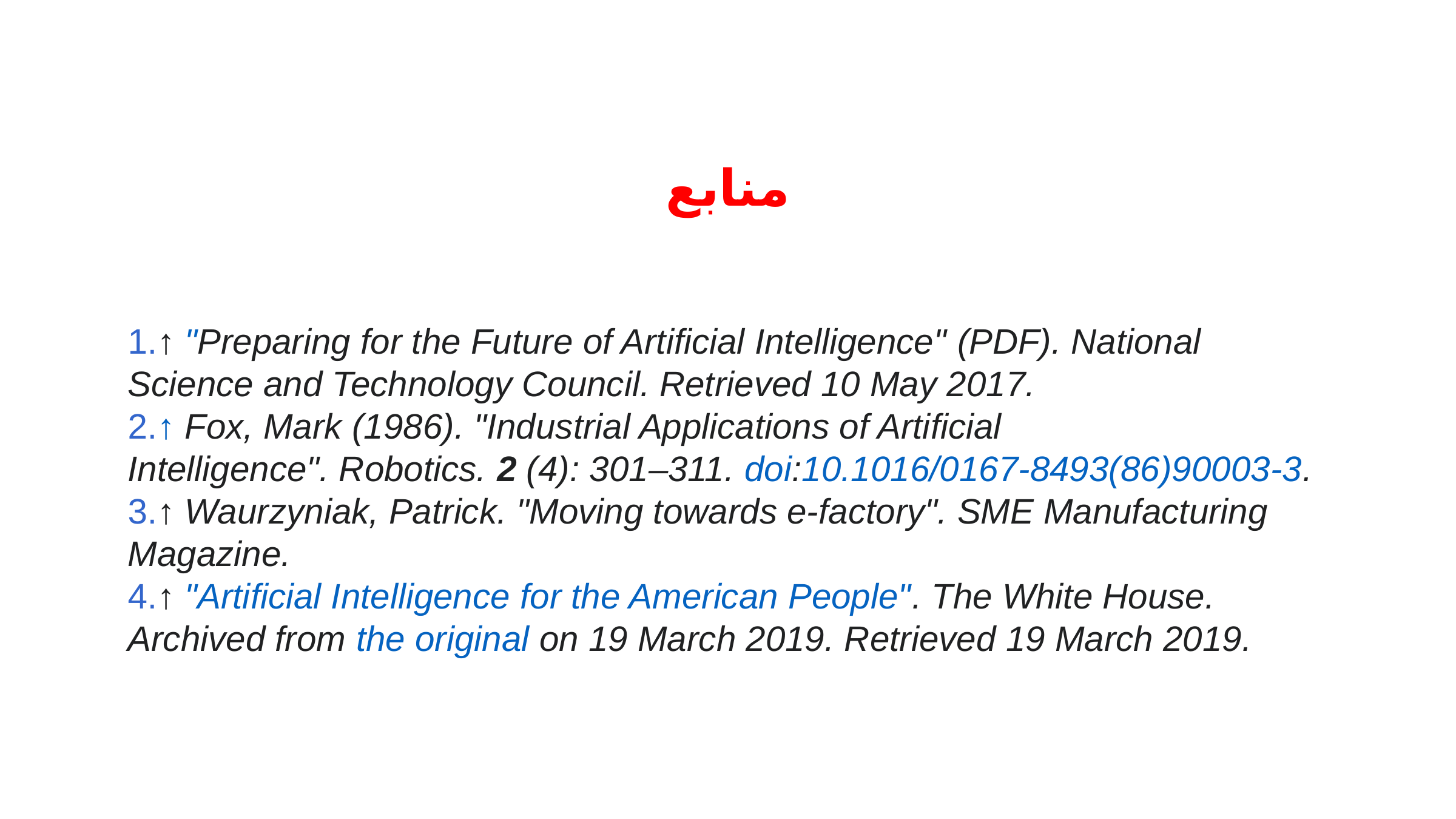

منابع

↑ "Preparing for the Future of Artificial Intelligence" (PDF). National Science and Technology Council. Retrieved 10 May 2017.
↑ Fox, Mark (1986). "Industrial Applications of Artificial Intelligence". Robotics. 2 (4): 301–311. doi:10.1016/0167-8493(86)90003-3.
↑ Waurzyniak, Patrick. "Moving towards e-factory". SME Manufacturing Magazine.
↑ "Artificial Intelligence for the American People". The White House. Archived from the original on 19 March 2019. Retrieved 19 March 2019.